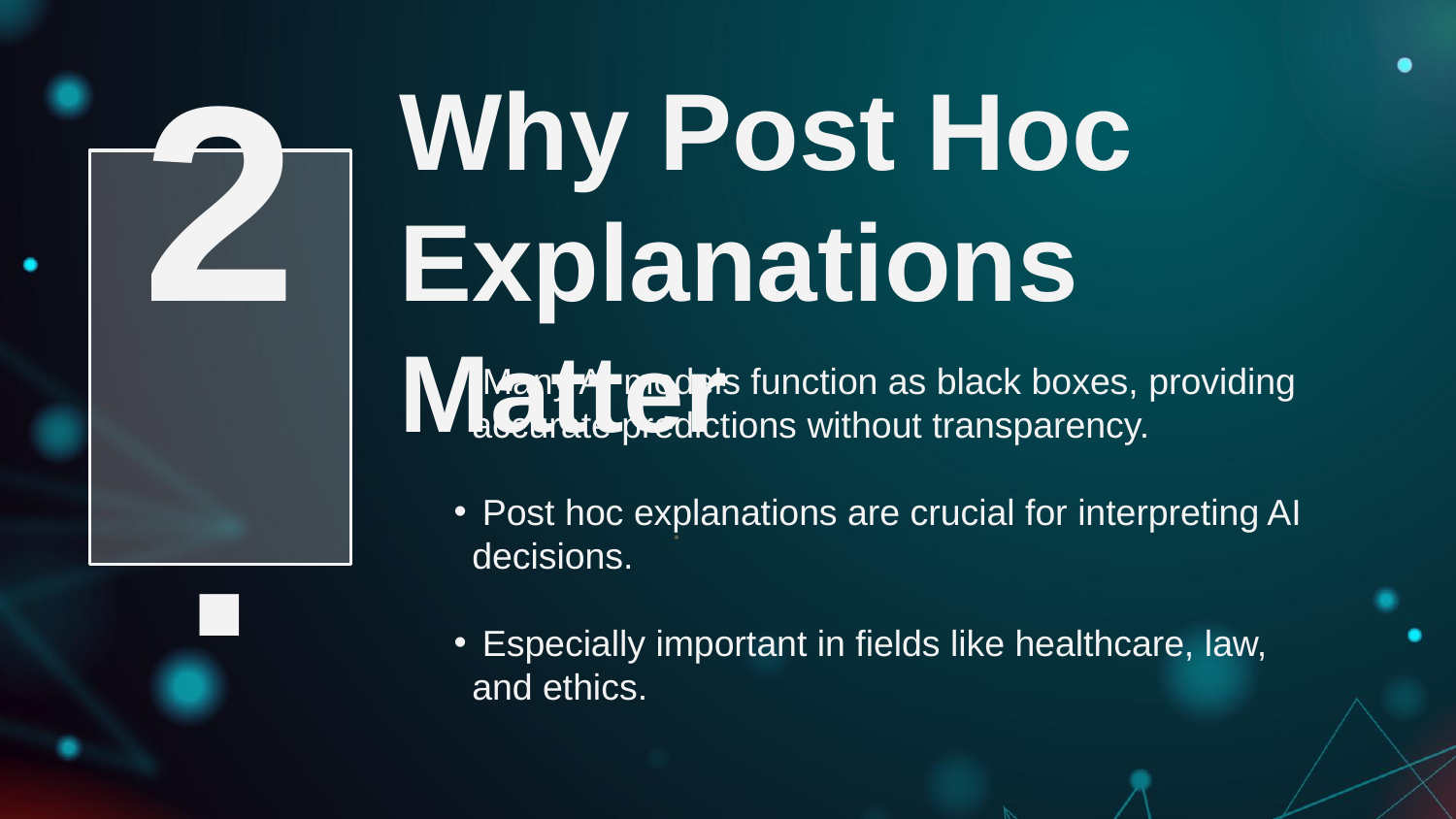

# Why Post Hoc Explanations Matter
2.

 Many AI models function as black boxes, providing accurate predictions without transparency.

 Post hoc explanations are crucial for interpreting AI decisions.

 Especially important in fields like healthcare, law, and ethics.